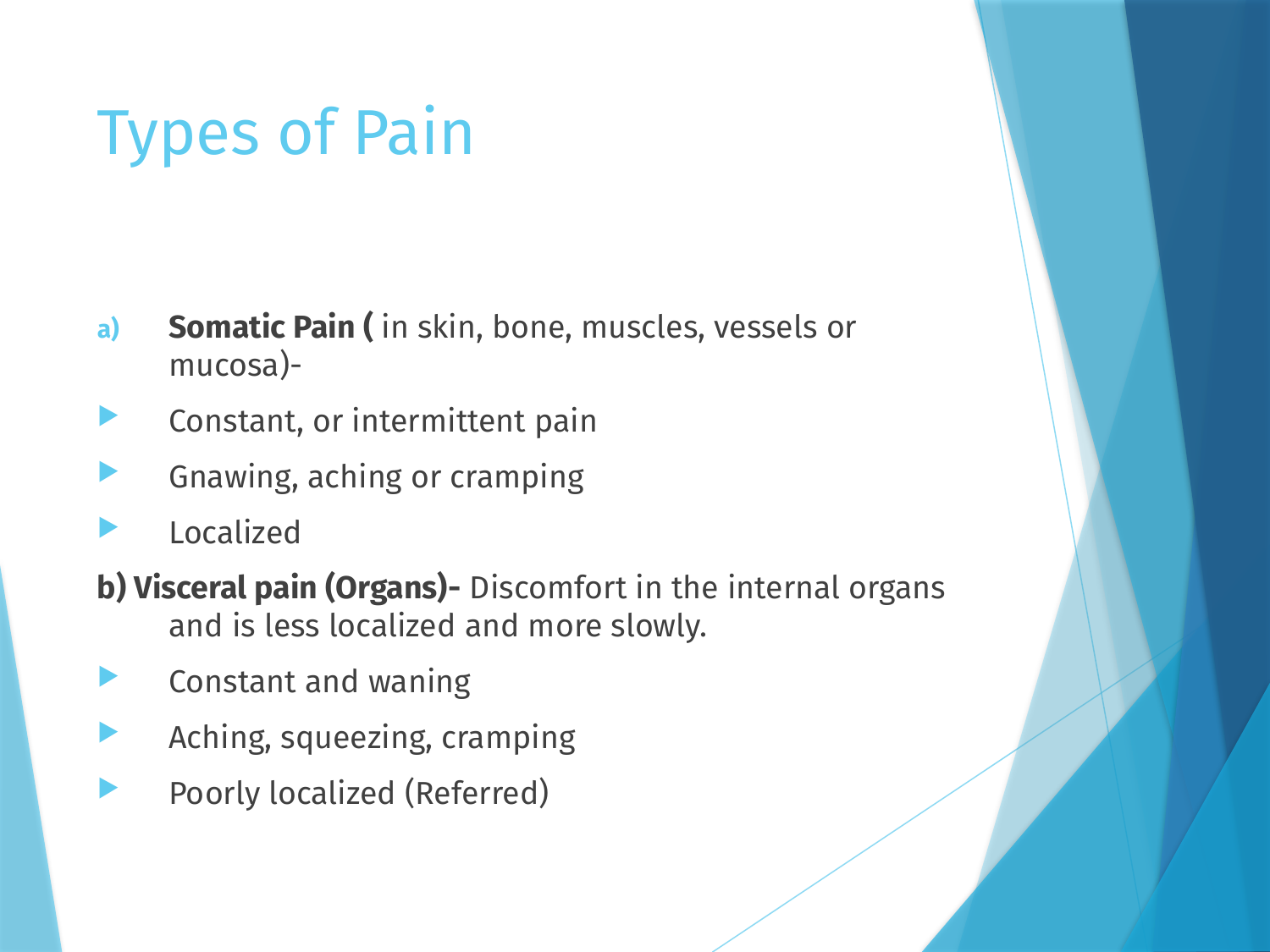

# Types of Pain
Somatic Pain ( in skin, bone, muscles, vessels or mucosa)-
Constant, or intermittent pain
Gnawing, aching or cramping
Localized
b) Visceral pain (Organs)- Discomfort in the internal organs and is less localized and more slowly.
Constant and waning
Aching, squeezing, cramping
Poorly localized (Referred)